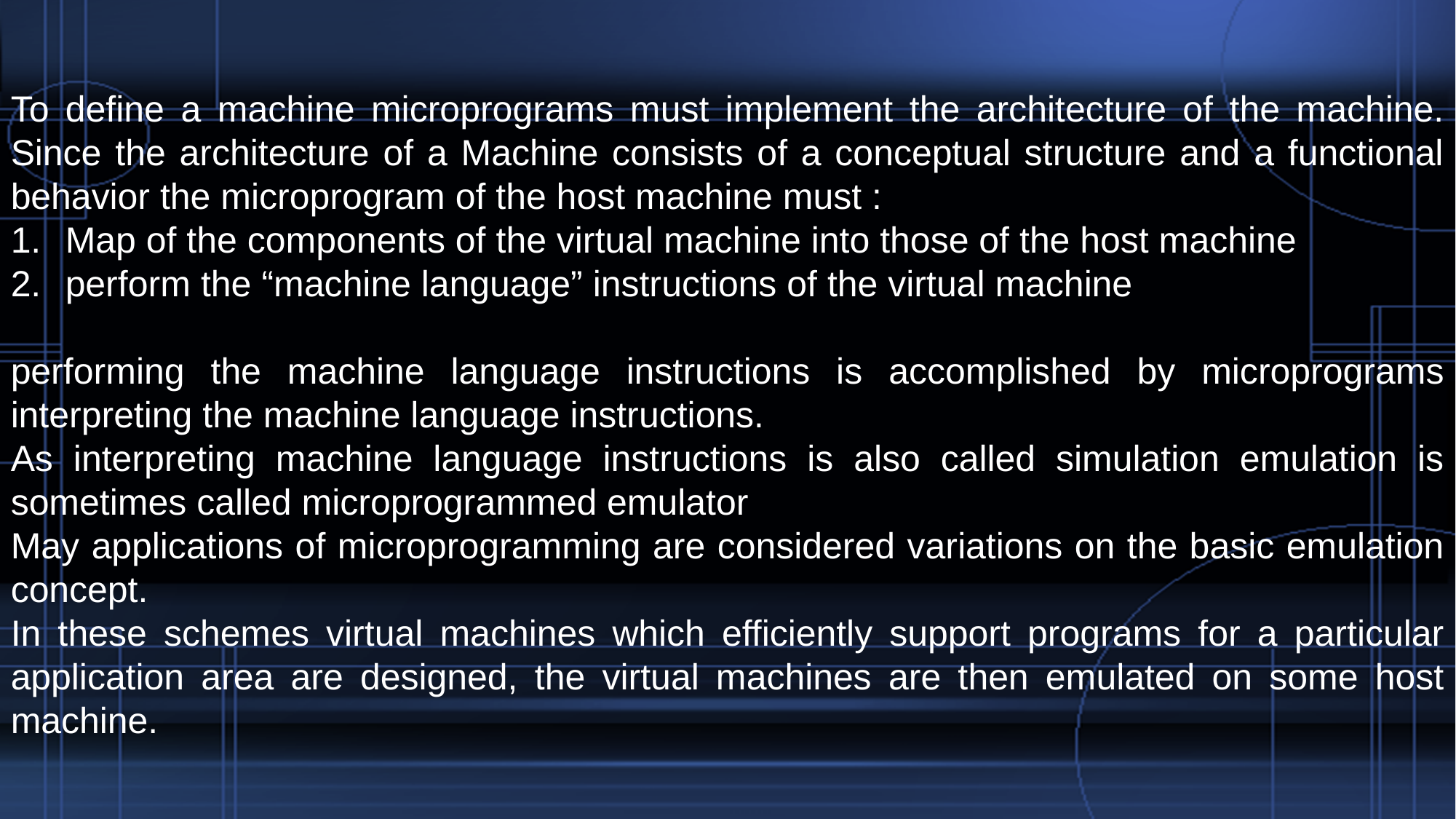

To define a machine microprograms must implement the architecture of the machine. Since the architecture of a Machine consists of a conceptual structure and a functional behavior the microprogram of the host machine must :
Map of the components of the virtual machine into those of the host machine
perform the “machine language” instructions of the virtual machine

performing the machine language instructions is accomplished by microprograms interpreting the machine language instructions.
As interpreting machine language instructions is also called simulation emulation is sometimes called microprogrammed emulator
May applications of microprogramming are considered variations on the basic emulation concept.
In these schemes virtual machines which efficiently support programs for a particular application area are designed, the virtual machines are then emulated on some host machine.